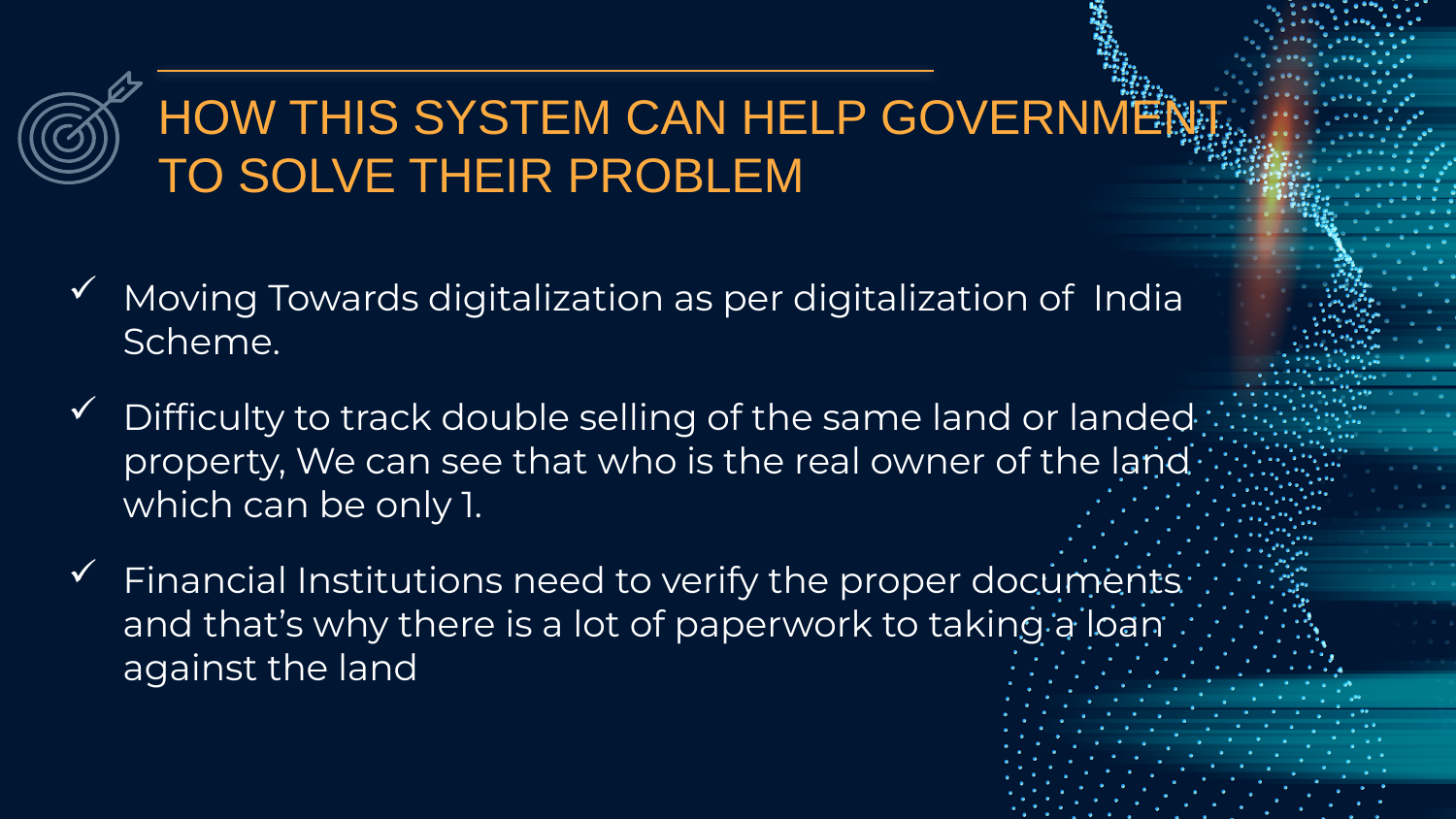

# HOW THIS SYSTEM CAN HELP GOVERNMENT TO SOLVE THEIR PROBLEM
Moving Towards digitalization as per digitalization of  India Scheme.
Difficulty to track double selling of the same land or landed property, We can see that who is the real owner of the land which can be only 1.
Financial Institutions need to verify the proper documents and that’s why there is a lot of paperwork to taking a loan against the land